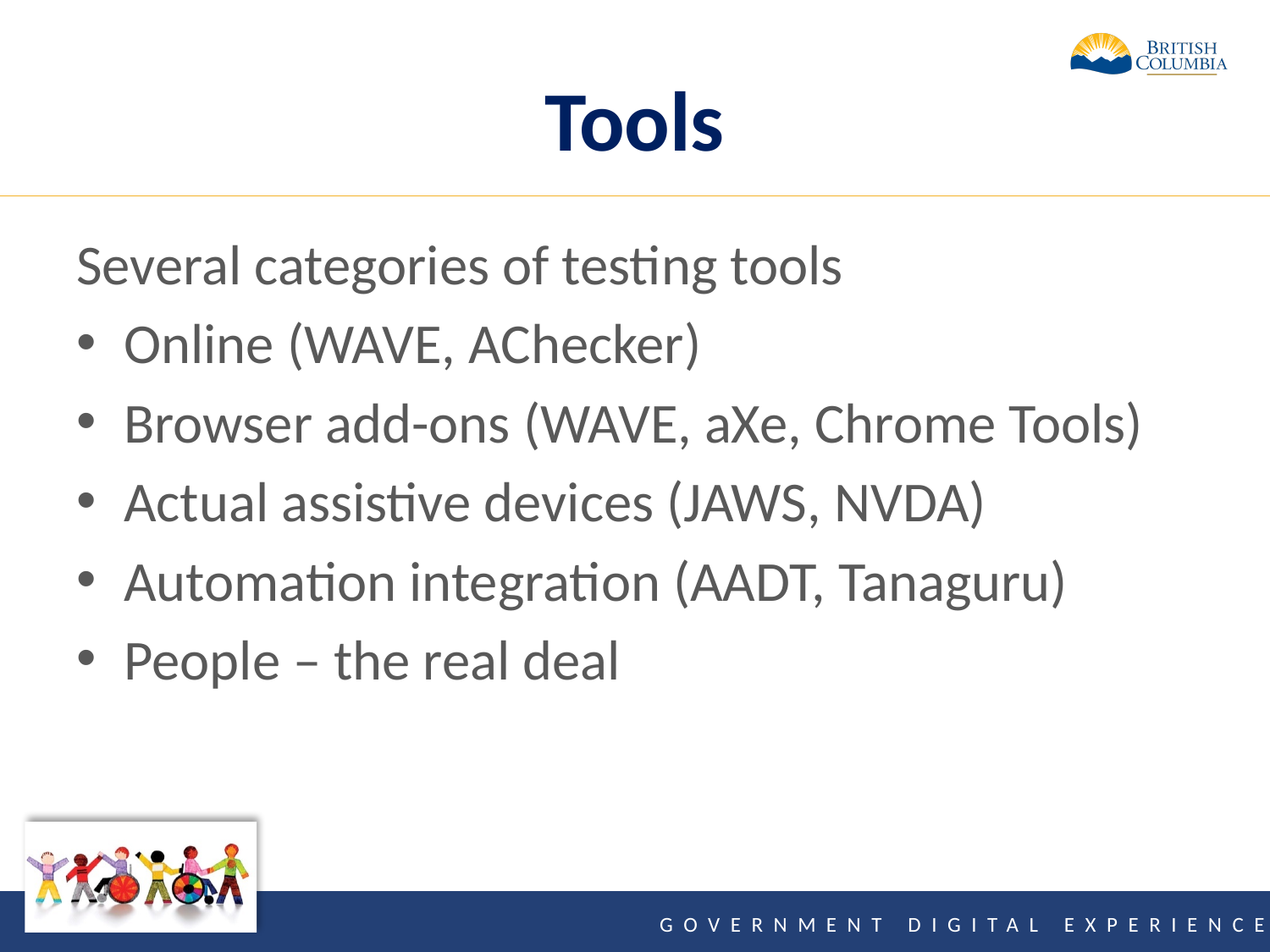

# Tools
Several categories of testing tools
Online (WAVE, AChecker)
Browser add-ons (WAVE, aXe, Chrome Tools)
Actual assistive devices (JAWS, NVDA)
Automation integration (AADT, Tanaguru)
People – the real deal